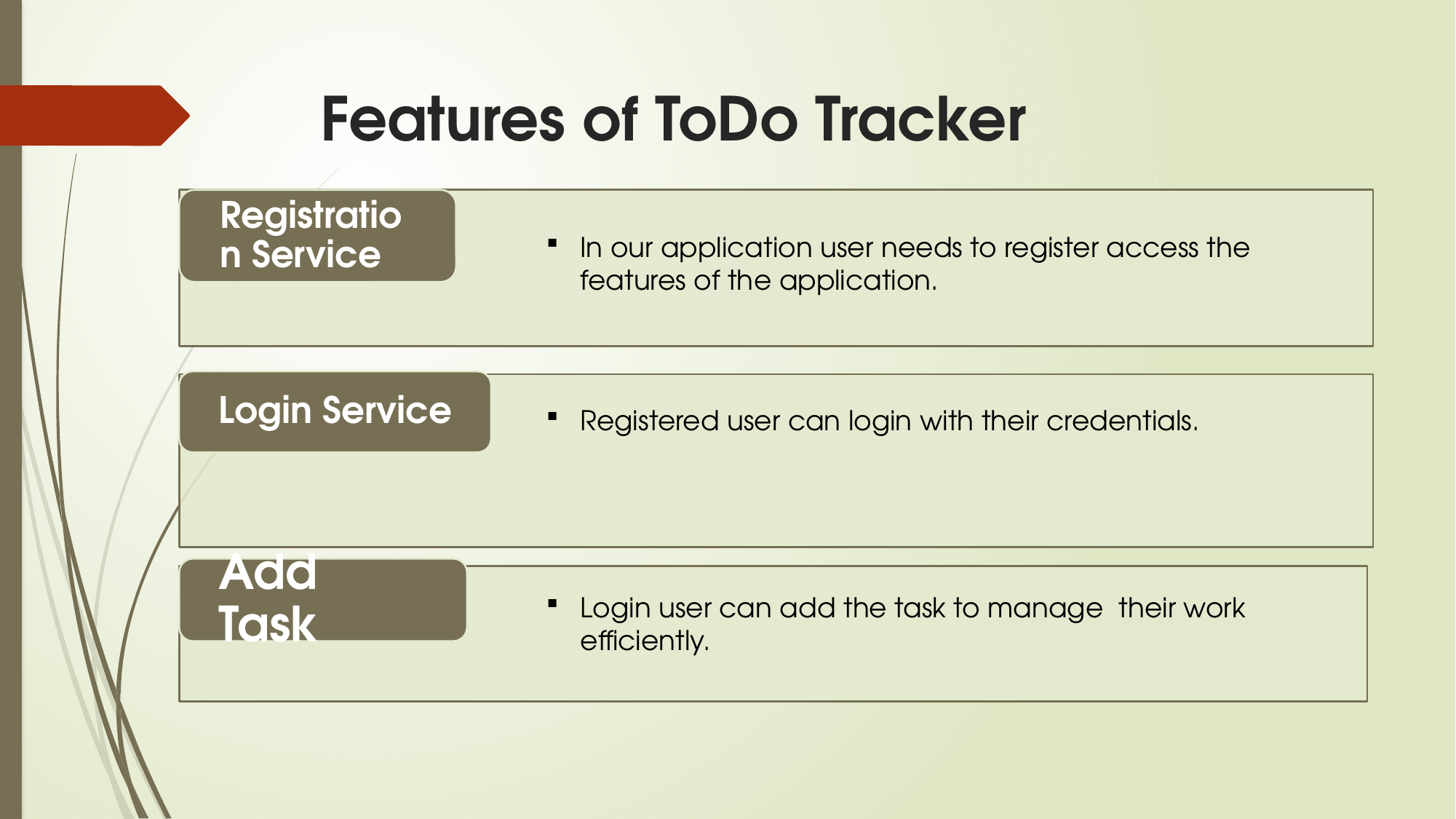

# Features of ToDo Tracker
Registration Service
Login Service
Add Task
In our application user needs to register access the features of the application.
Registered user can login with their credentials.
Login user can add the task to manage  their work efficiently.